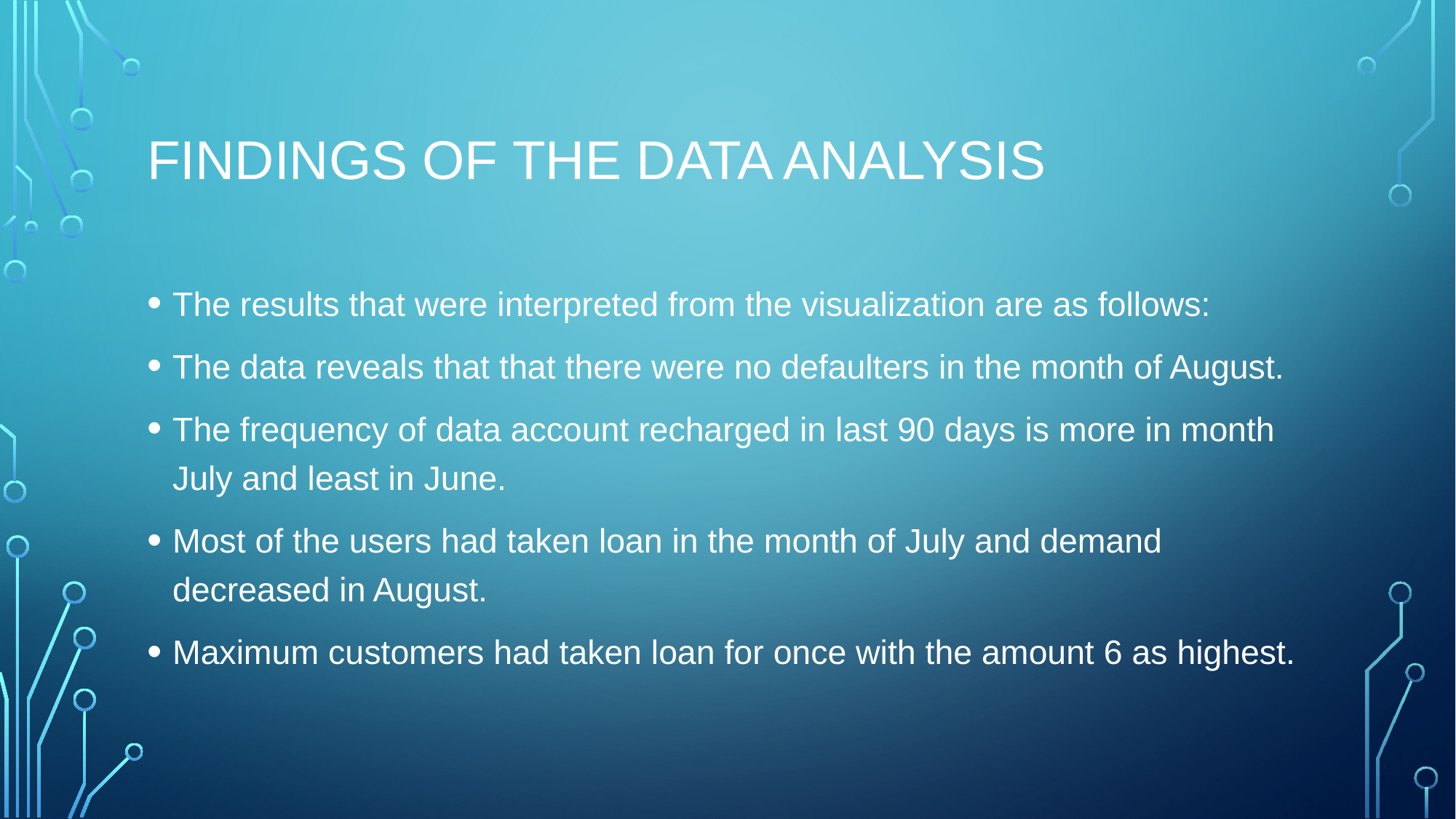

# Findings of the Data Analysis
The results that were interpreted from the visualization are as follows:
The data reveals that that there were no defaulters in the month of August.
The frequency of data account recharged in last 90 days is more in month July and least in June.
Most of the users had taken loan in the month of July and demand decreased in August.
Maximum customers had taken loan for once with the amount 6 as highest.